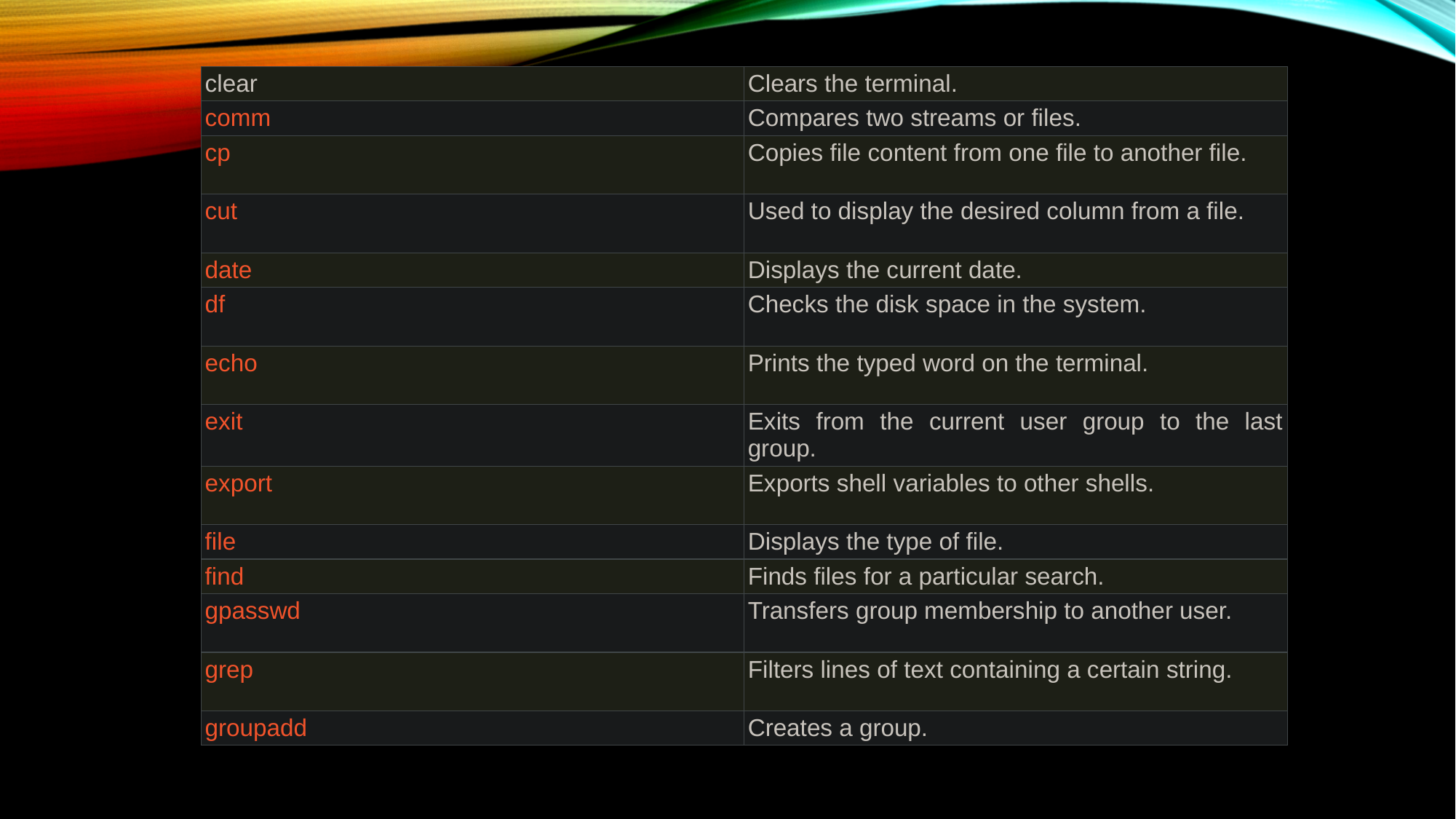

| clear | Clears the terminal. |
| --- | --- |
| comm | Compares two streams or files. |
| cp | Copies file content from one file to another file. |
| cut | Used to display the desired column from a file. |
| date | Displays the current date. |
| df | Checks the disk space in the system. |
| echo | Prints the typed word on the terminal. |
| exit | Exits from the current user group to the last group. |
| export | Exports shell variables to other shells. |
| file | Displays the type of file. |
| find | Finds files for a particular search. |
| gpasswd | Transfers group membership to another user. |
| grep | Filters lines of text containing a certain string. |
| groupadd | Creates a group. |